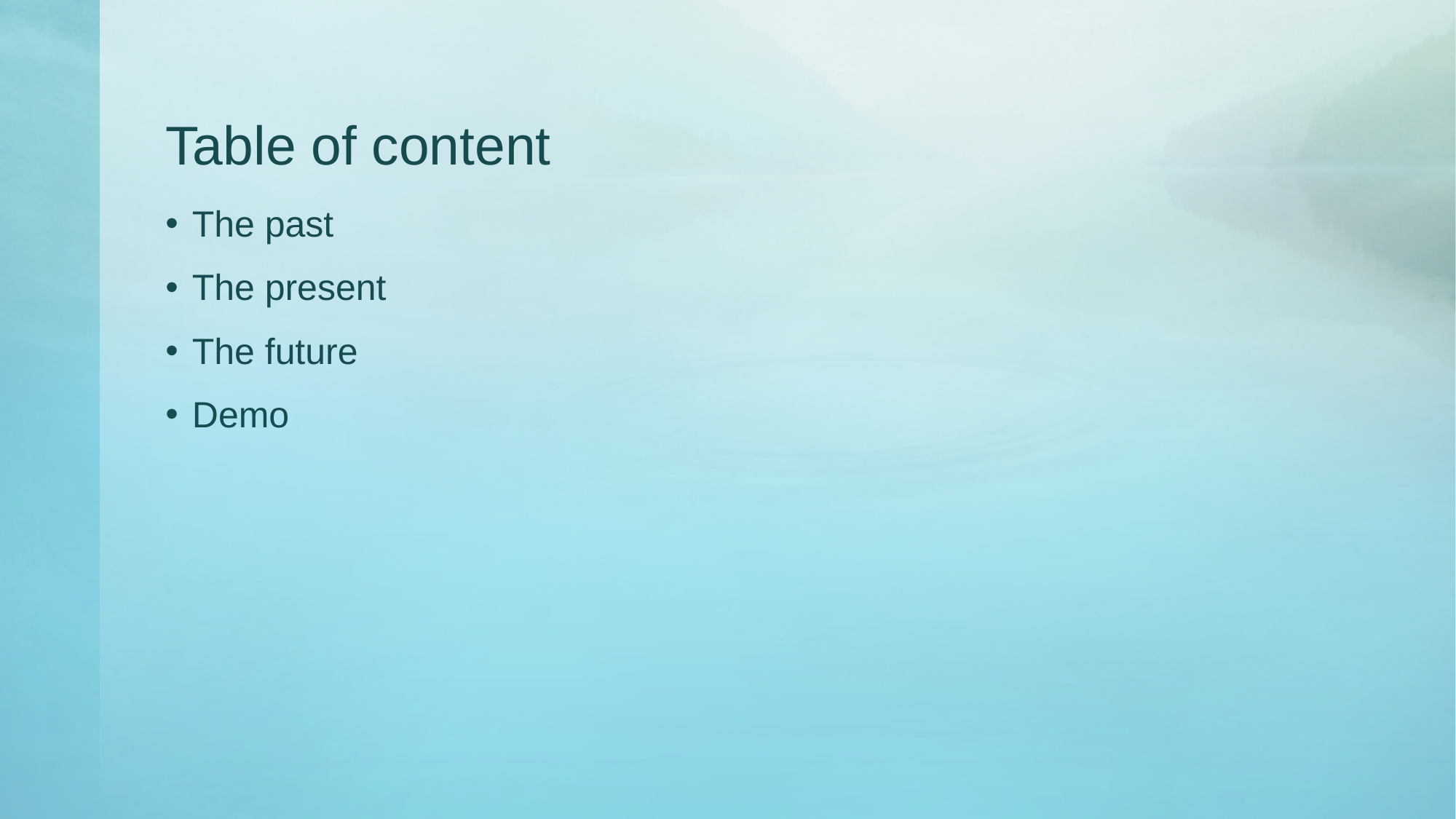

# Table of content
The past
The present
The future
Demo